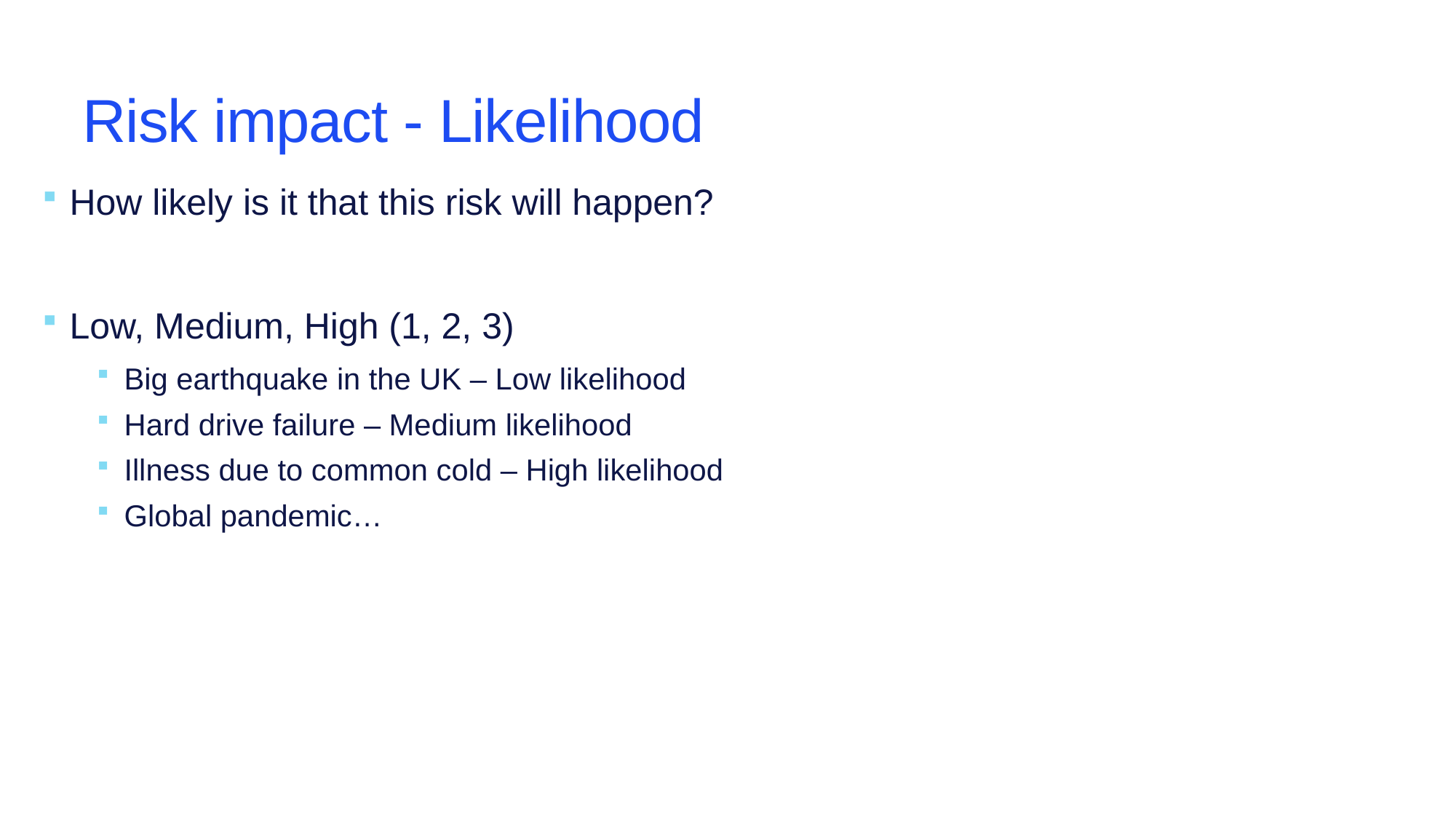

# Risk impact - Likelihood
How likely is it that this risk will happen?

Low, Medium, High (1, 2, 3)
Big earthquake in the UK – Low likelihood
Hard drive failure – Medium likelihood
Illness due to common cold – High likelihood
Global pandemic…